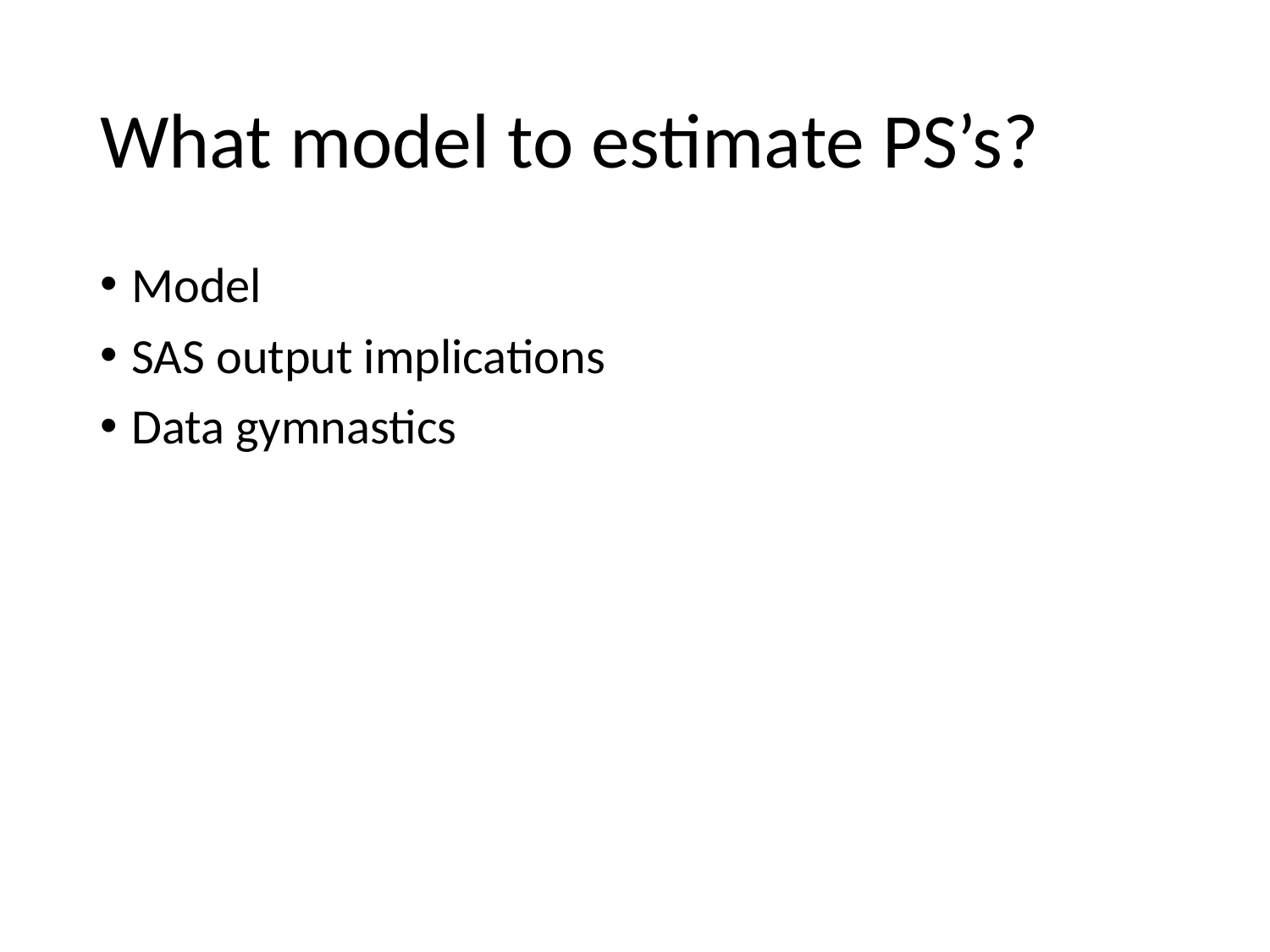

# What model to estimate PS’s?
Model
SAS output implications
Data gymnastics